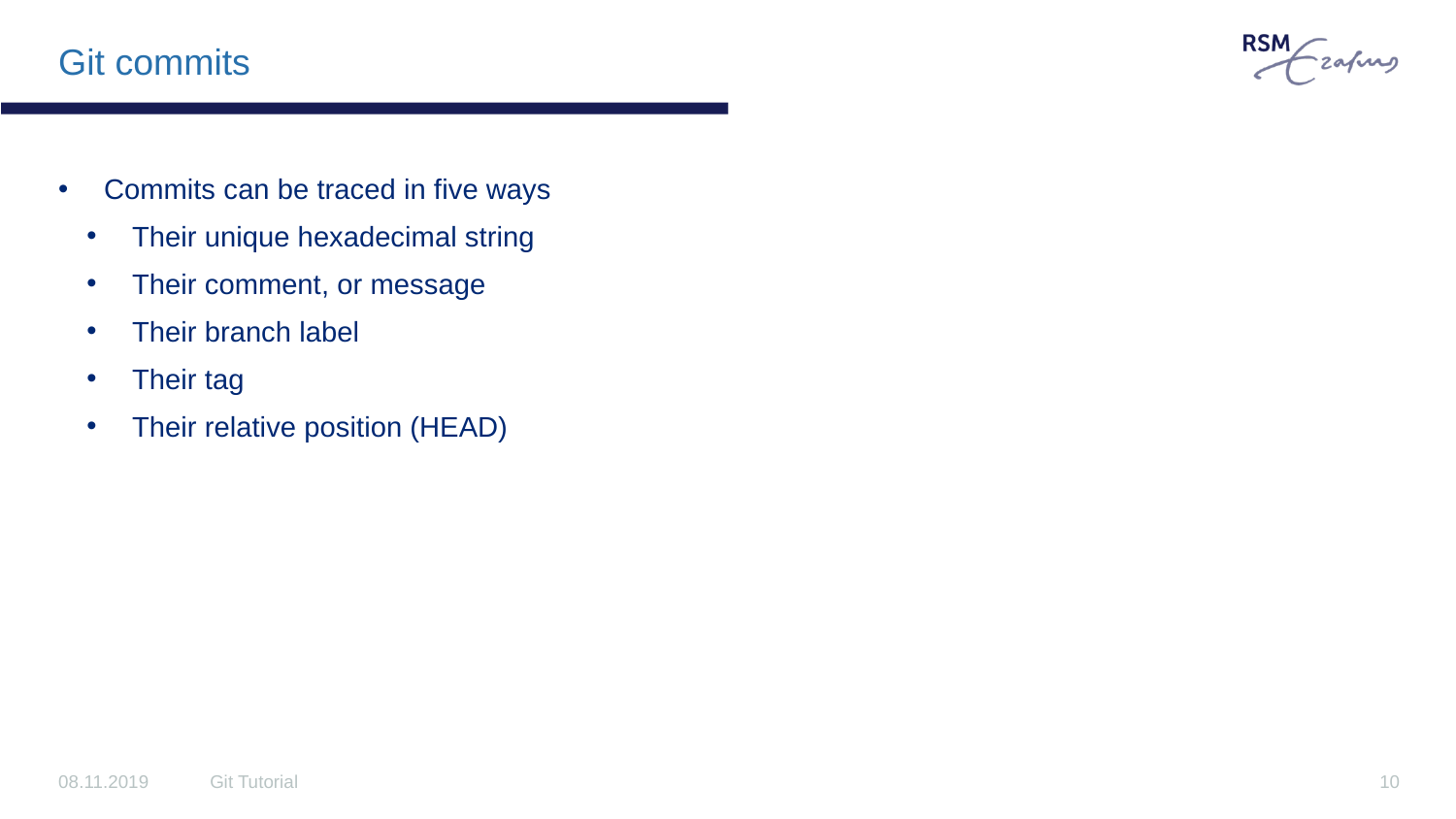

# Git commits
Commits can be traced in five ways
Their unique hexadecimal string
Their comment, or message
Their branch label
Their tag
Their relative position (HEAD)

08.11.2019
Git Tutorial
10